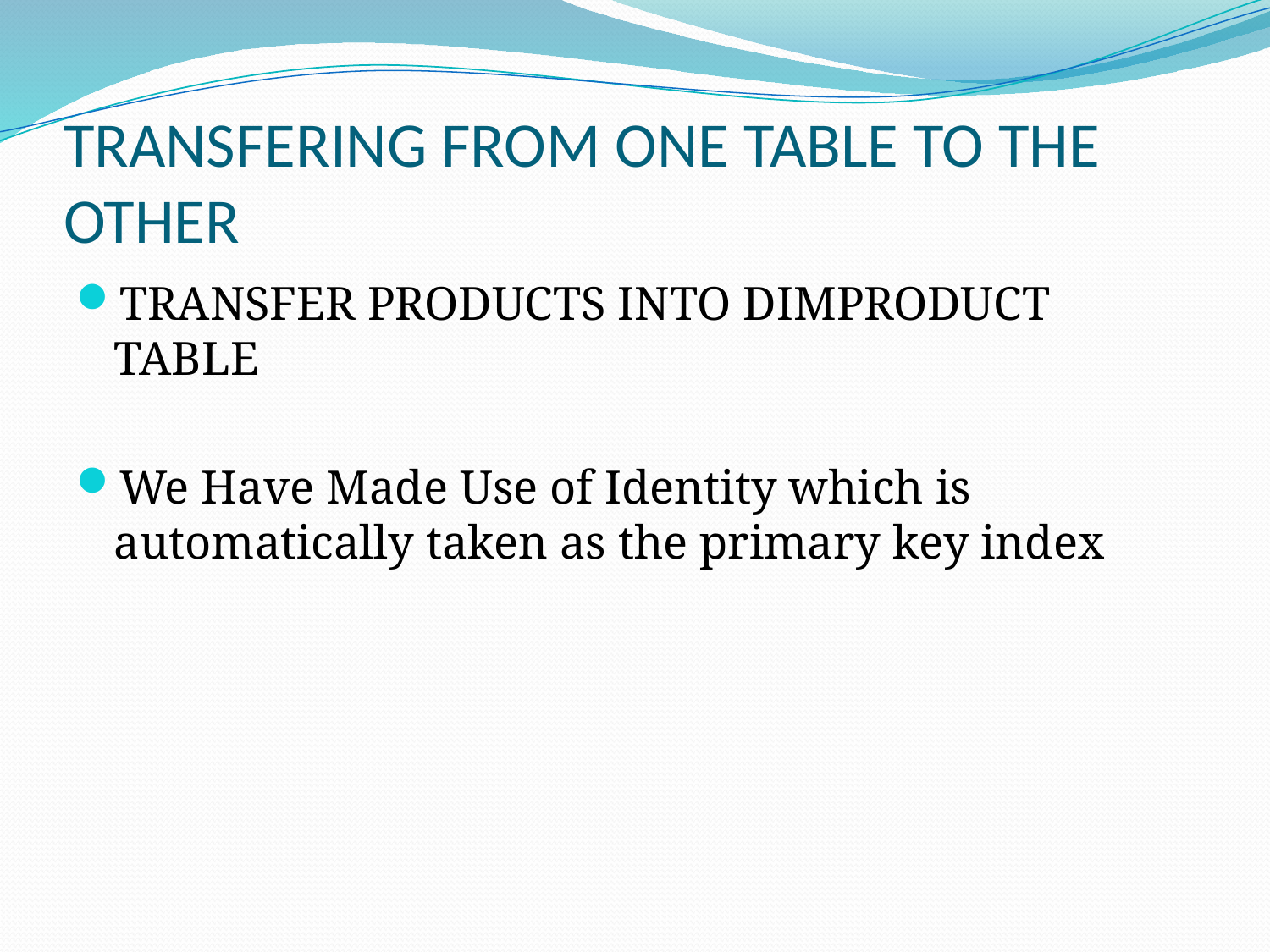

# TRANSFERING FROM ONE TABLE TO THE OTHER
TRANSFER PRODUCTS INTO DIMPRODUCT TABLE

We Have Made Use of Identity which is automatically taken as the primary key index